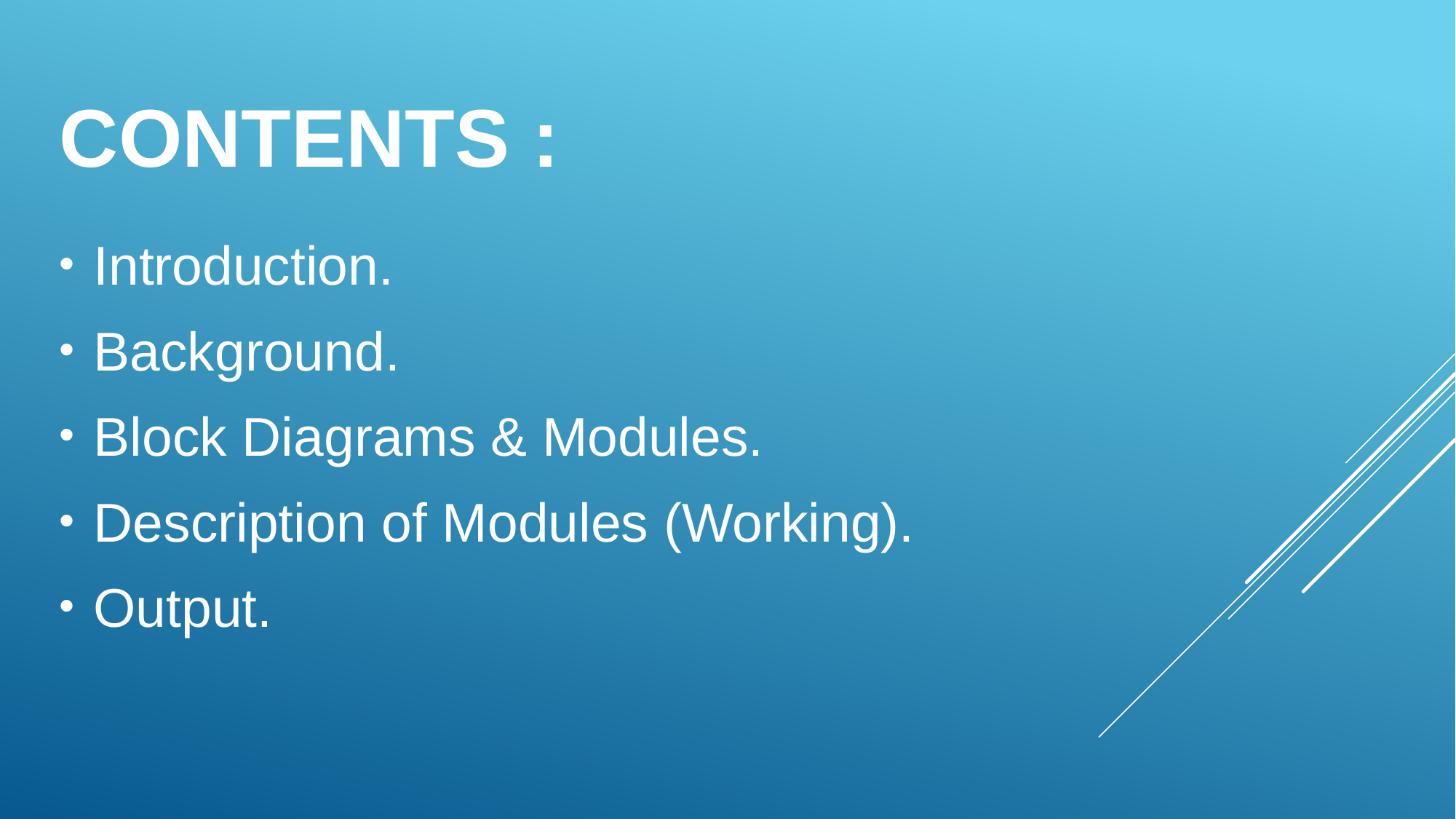

# Contents :
Introduction.
Background.
Block Diagrams & Modules.
Description of Modules (Working).
Output.